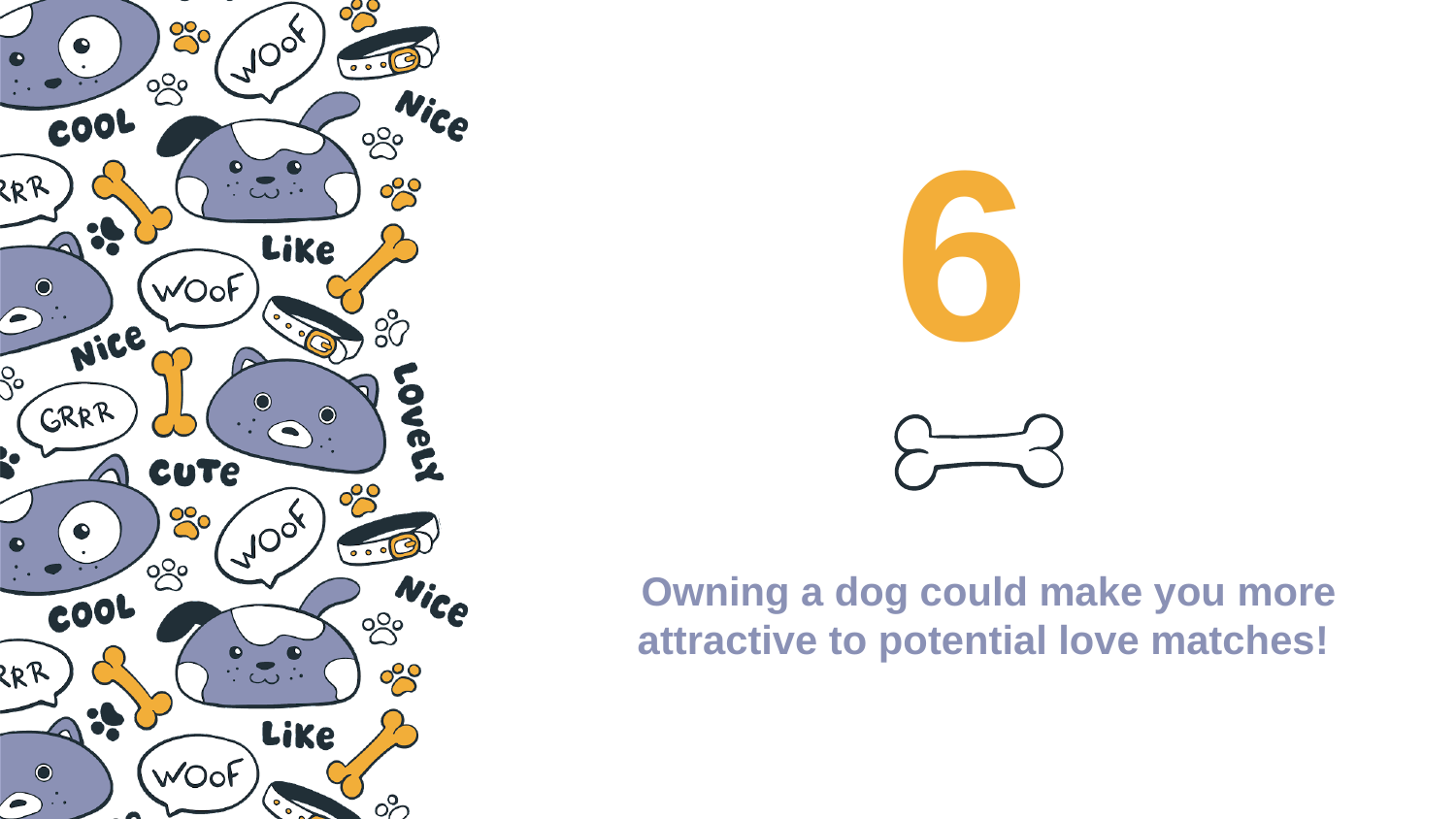

6

# Owning a dog could make you more attractive to potential love matches!